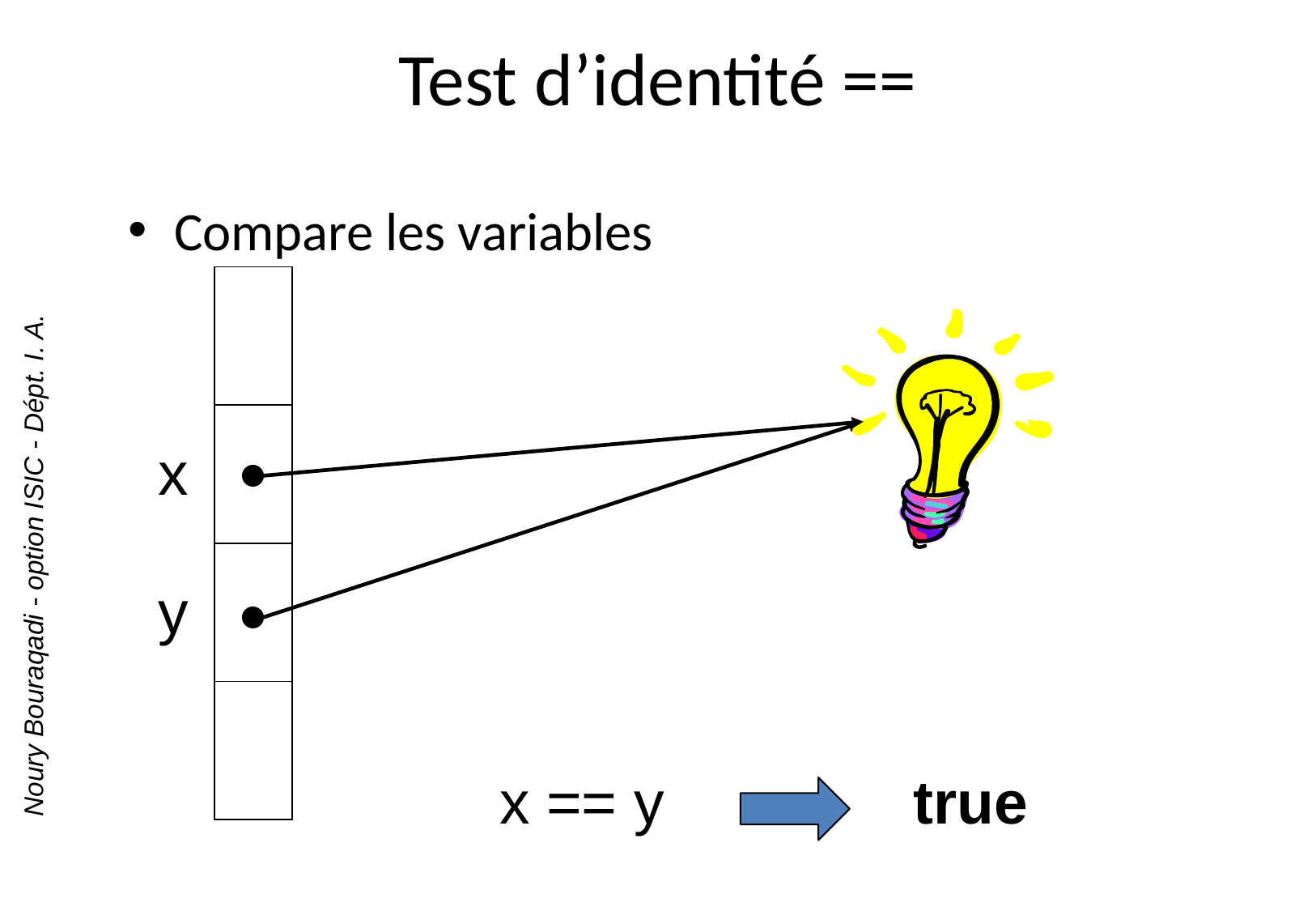

# Test d’identité ==
Compare les variables
|  |  |
| --- | --- |
| x |  |
| y |  |
|  |  |

x == y
true